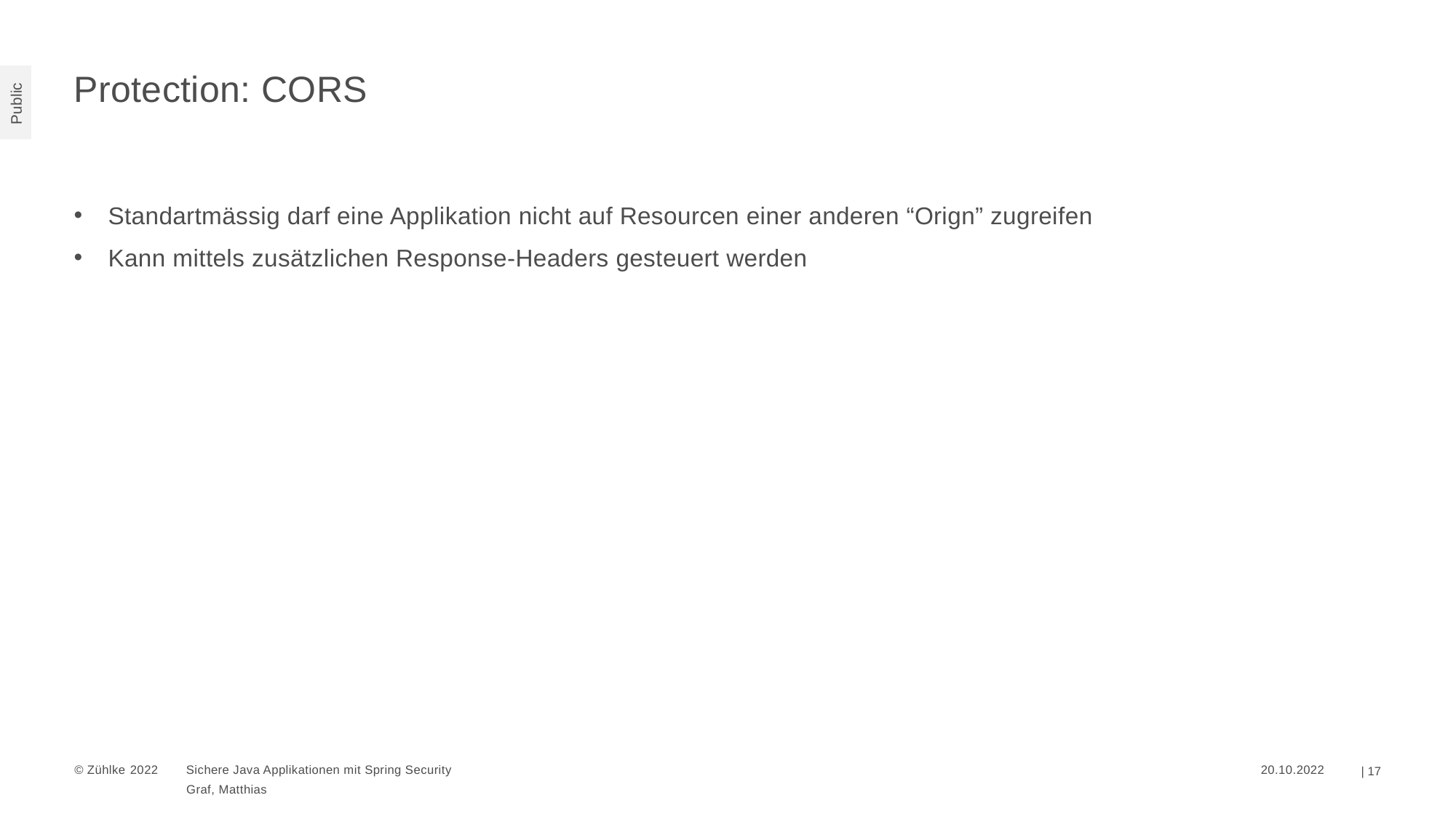

# Protection: CORS

Standartmässig darf eine Applikation nicht auf Resourcen einer anderen “Orign” zugreifen
Kann mittels zusätzlichen Response-Headers gesteuert werden
| 17
20.10.2022